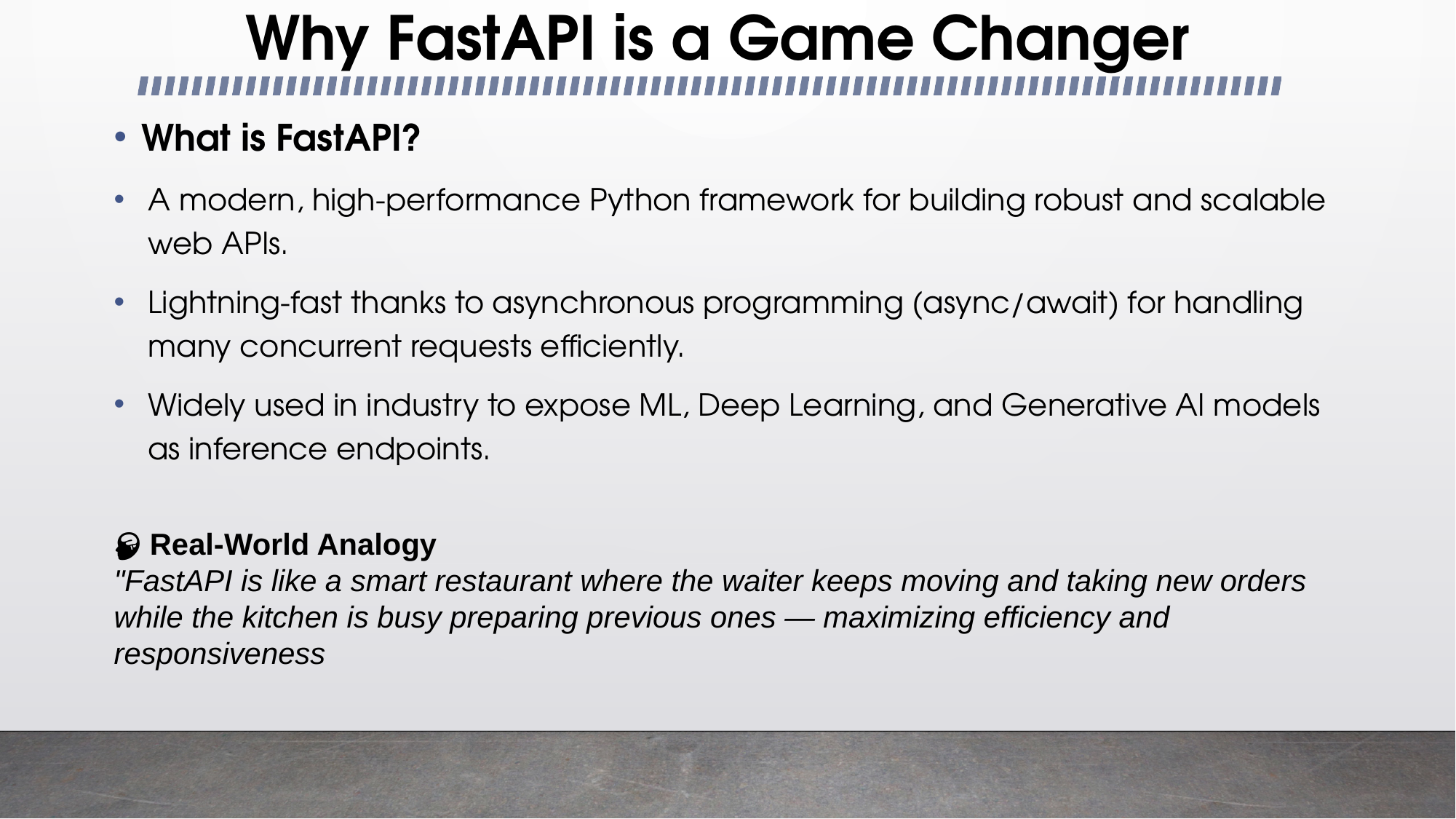

# Why FastAPI is a Game Changer
What is FastAPI?
A modern, high-performance Python framework for building robust and scalable web APIs.
Lightning-fast thanks to asynchronous programming (async/await) for handling many concurrent requests efficiently.
Widely used in industry to expose ML, Deep Learning, and Generative AI models as inference endpoints.

🧠 Real-World Analogy
"FastAPI is like a smart restaurant where the waiter keeps moving and taking new orders while the kitchen is busy preparing previous ones — maximizing efficiency and responsiveness